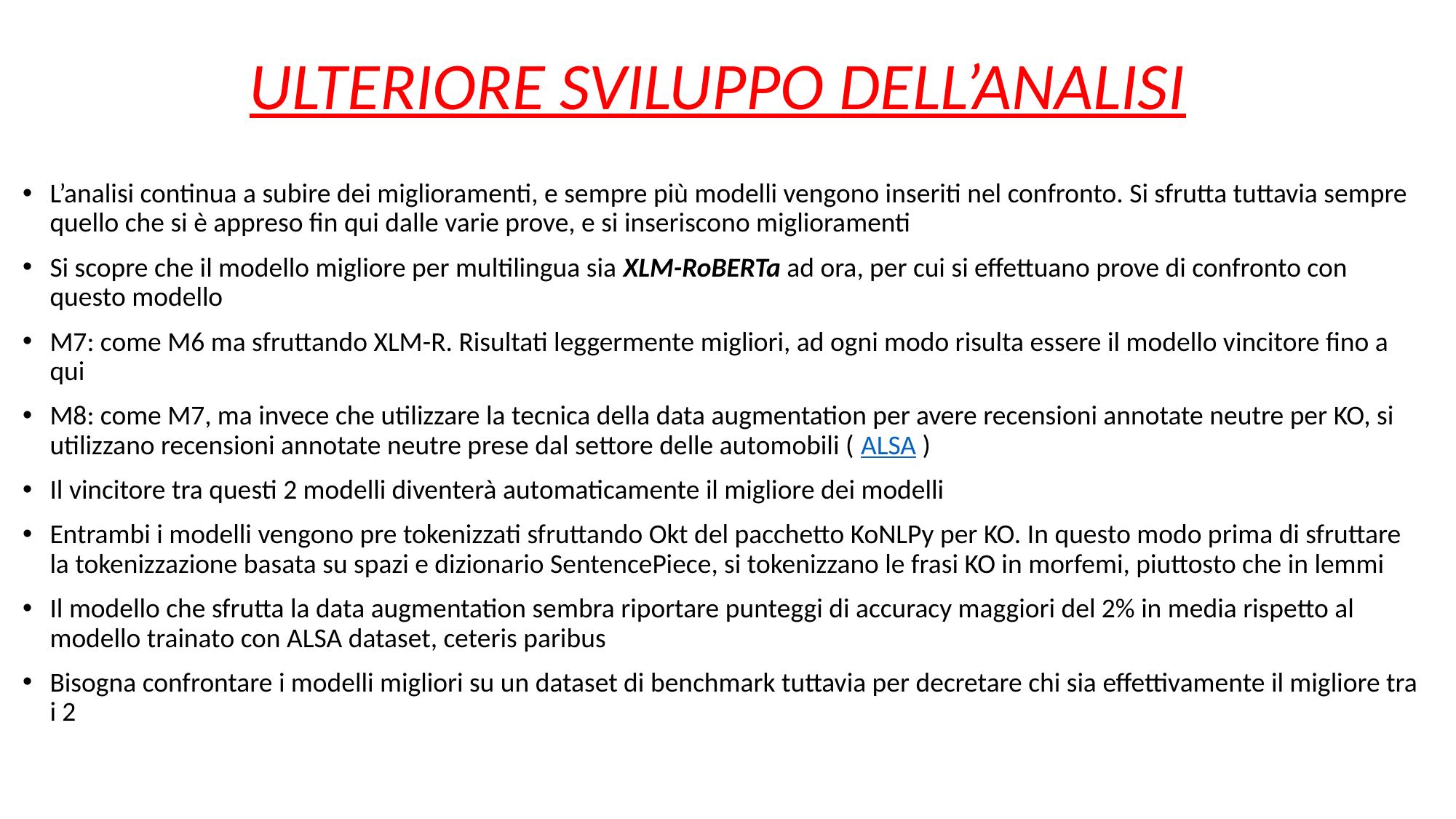

# ULTERIORE SVILUPPO DELL’ANALISI
L’analisi continua a subire dei miglioramenti, e sempre più modelli vengono inseriti nel confronto. Si sfrutta tuttavia sempre quello che si è appreso fin qui dalle varie prove, e si inseriscono miglioramenti
Si scopre che il modello migliore per multilingua sia XLM-RoBERTa ad ora, per cui si effettuano prove di confronto con questo modello
M7: come M6 ma sfruttando XLM-R. Risultati leggermente migliori, ad ogni modo risulta essere il modello vincitore fino a qui
M8: come M7, ma invece che utilizzare la tecnica della data augmentation per avere recensioni annotate neutre per KO, si utilizzano recensioni annotate neutre prese dal settore delle automobili ( ALSA )
Il vincitore tra questi 2 modelli diventerà automaticamente il migliore dei modelli
Entrambi i modelli vengono pre tokenizzati sfruttando Okt del pacchetto KoNLPy per KO. In questo modo prima di sfruttare la tokenizzazione basata su spazi e dizionario SentencePiece, si tokenizzano le frasi KO in morfemi, piuttosto che in lemmi
Il modello che sfrutta la data augmentation sembra riportare punteggi di accuracy maggiori del 2% in media rispetto al modello trainato con ALSA dataset, ceteris paribus
Bisogna confrontare i modelli migliori su un dataset di benchmark tuttavia per decretare chi sia effettivamente il migliore tra i 2